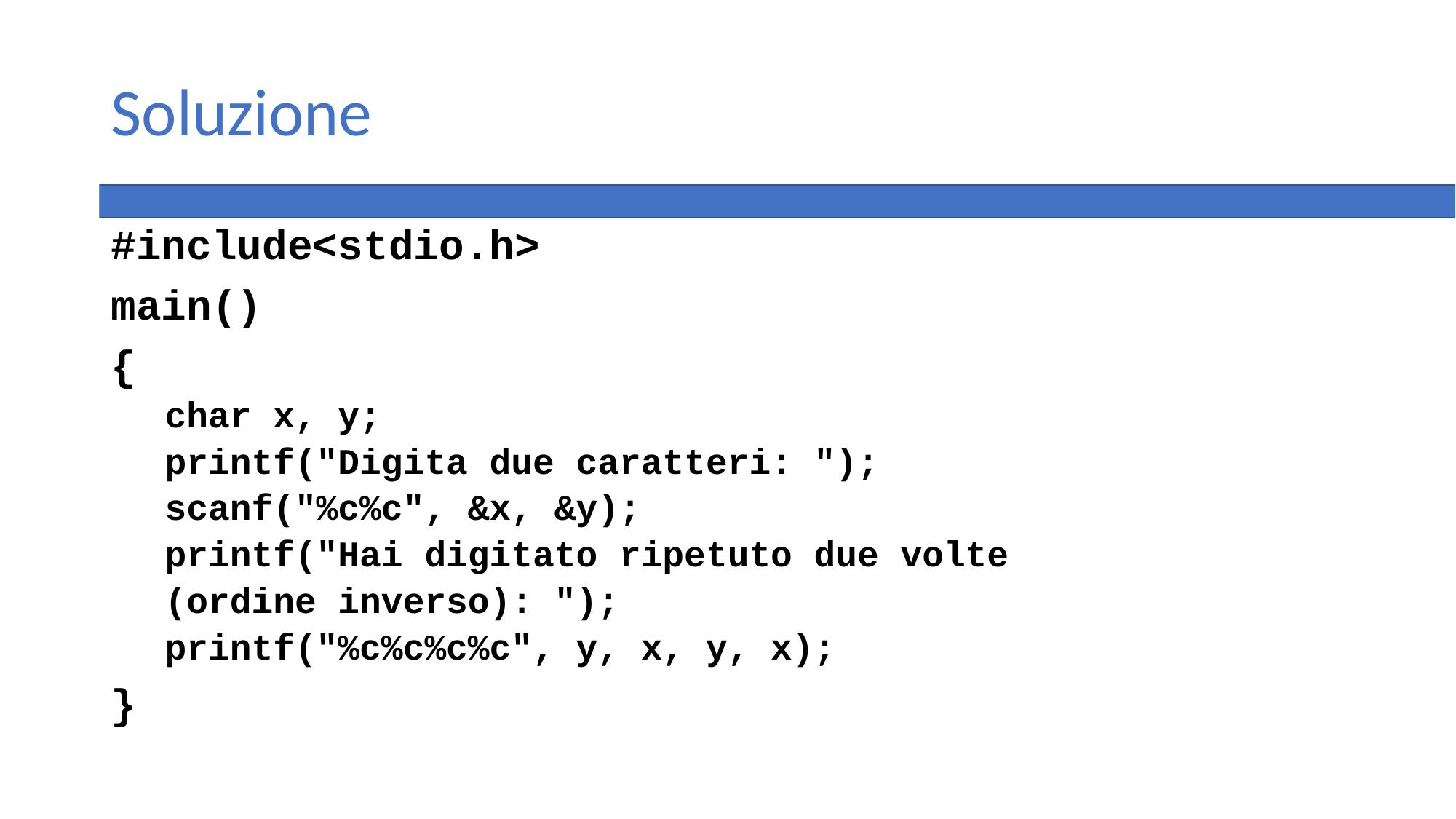

# Soluzione
#include<stdio.h>
main()
{
char x, y;
printf("Digita due caratteri: ");
scanf("%c%c", &x, &y);
printf("Hai digitato ripetuto due volte
(ordine inverso): ");
printf("%c%c%c%c", y, x, y, x);
}